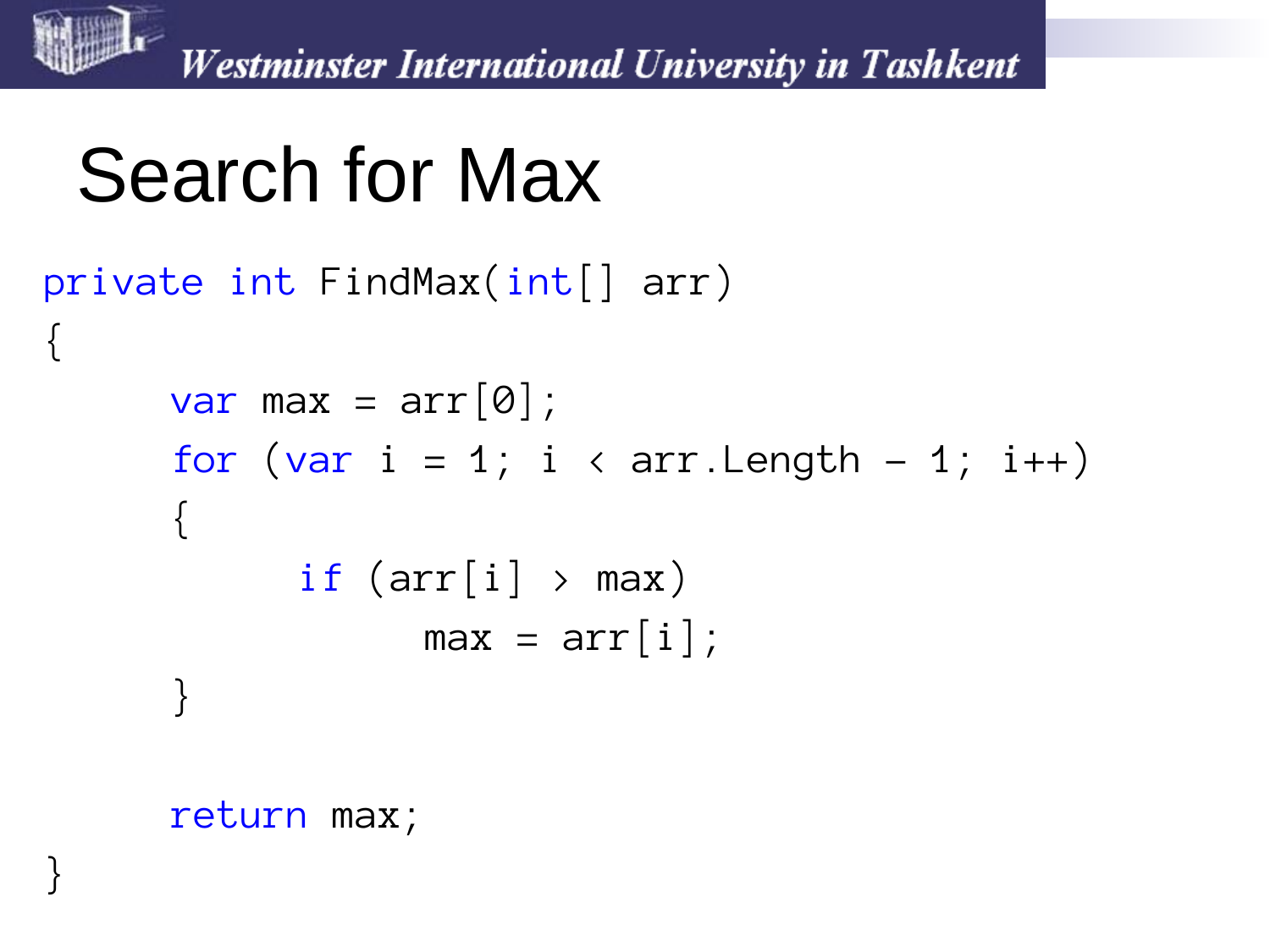

# Search for Max

private int FindMax(int[] arr)
{
	var max = arr[0];
	for (var i = 1; i < arr.Length - 1; i++)
	{
		if (arr[i] > max)
			max = arr[i];
	}

	return max;
}